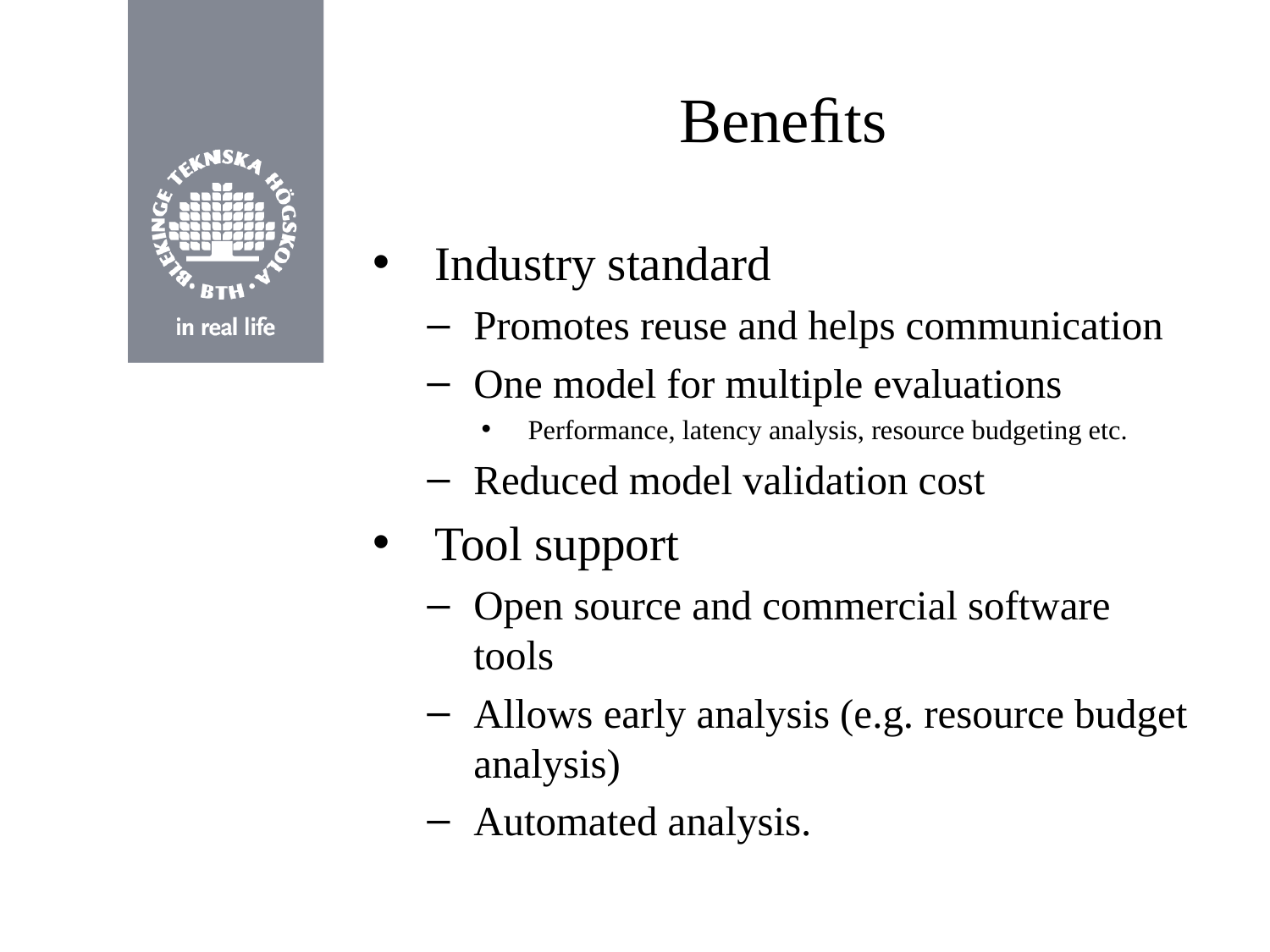

# Beneﬁts
Industry standard
Promotes reuse and helps communication
One model for multiple evaluations
Performance, latency analysis, resource budgeting etc.
Reduced model validation cost
Tool support
Open source and commercial software tools
Allows early analysis (e.g. resource budget analysis)
Automated analysis.